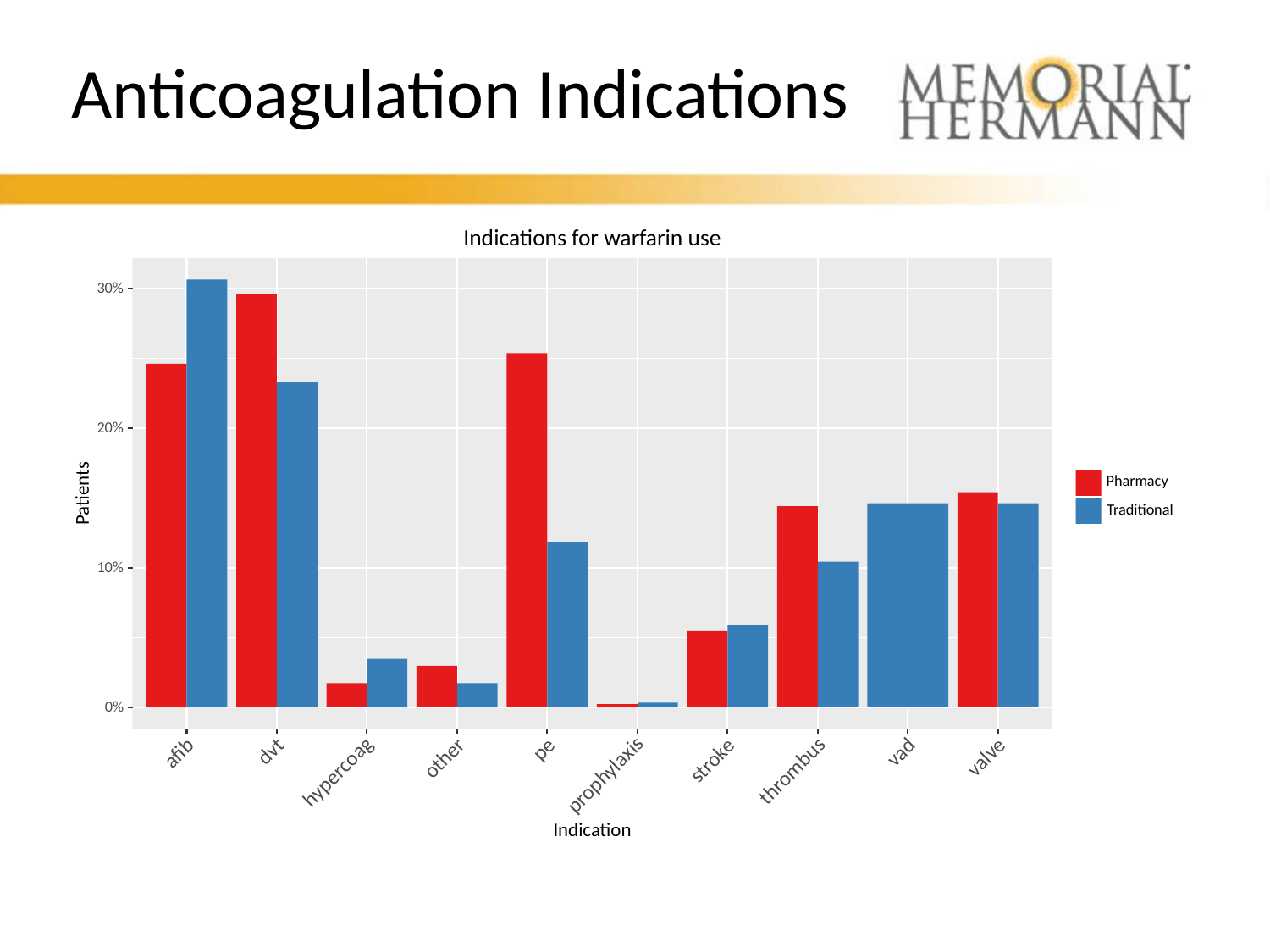

# Anticoagulation Indications

Indications for warfarin use

30%

20%

Pharmacy
Patients

Traditional

10%

0%

pe
dvt
vad
afib
valve
other
stroke
hypercoag
thrombus
prophylaxis
Indication